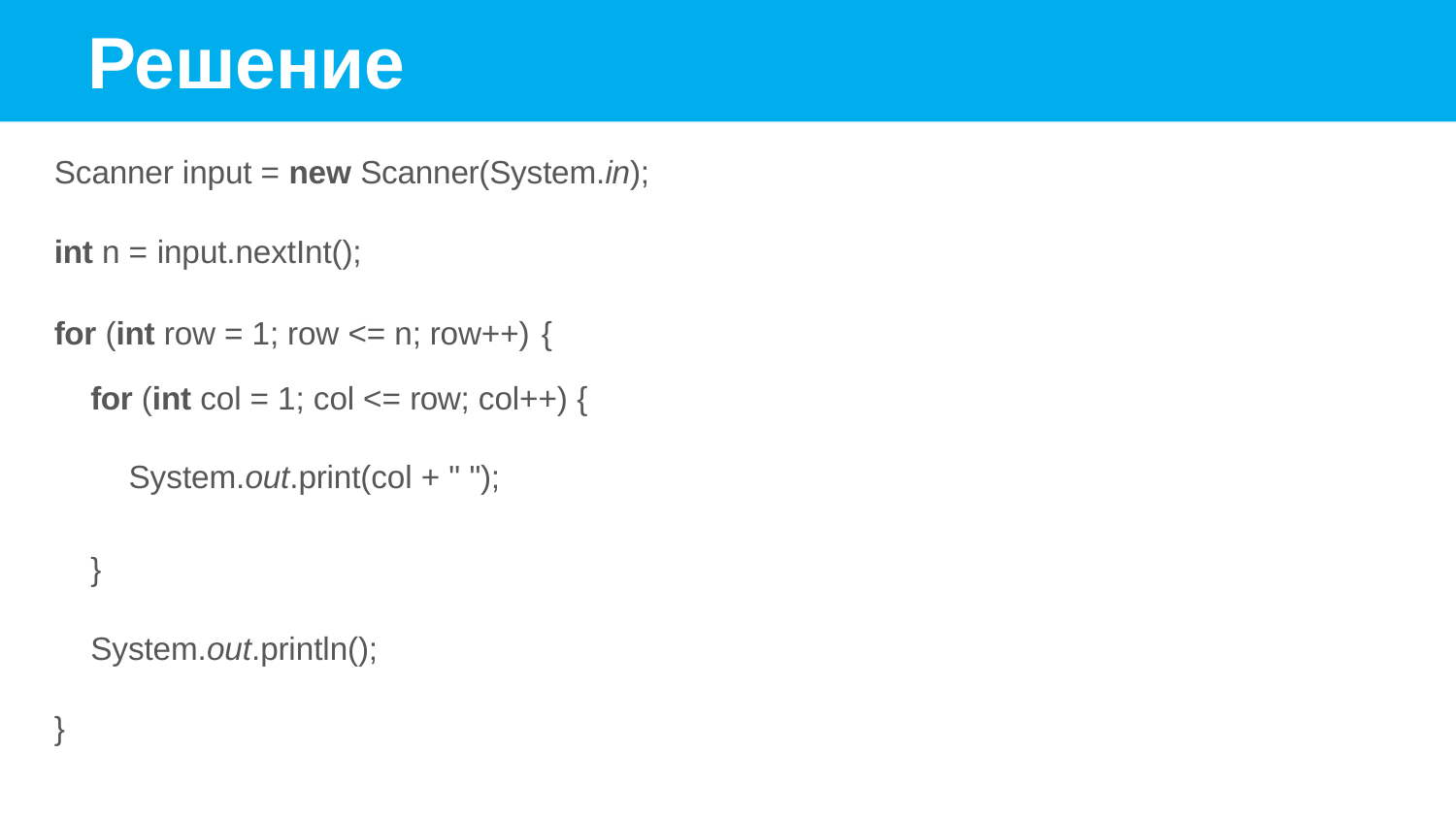

# Решение
Scanner input = new Scanner(System.in);

int n = input.nextInt();

for (int row = 1; row <= n; row++) {
for (int col = 1; col <= row; col++) {

System.out.print(col + " ");

}

System.out.println();

}